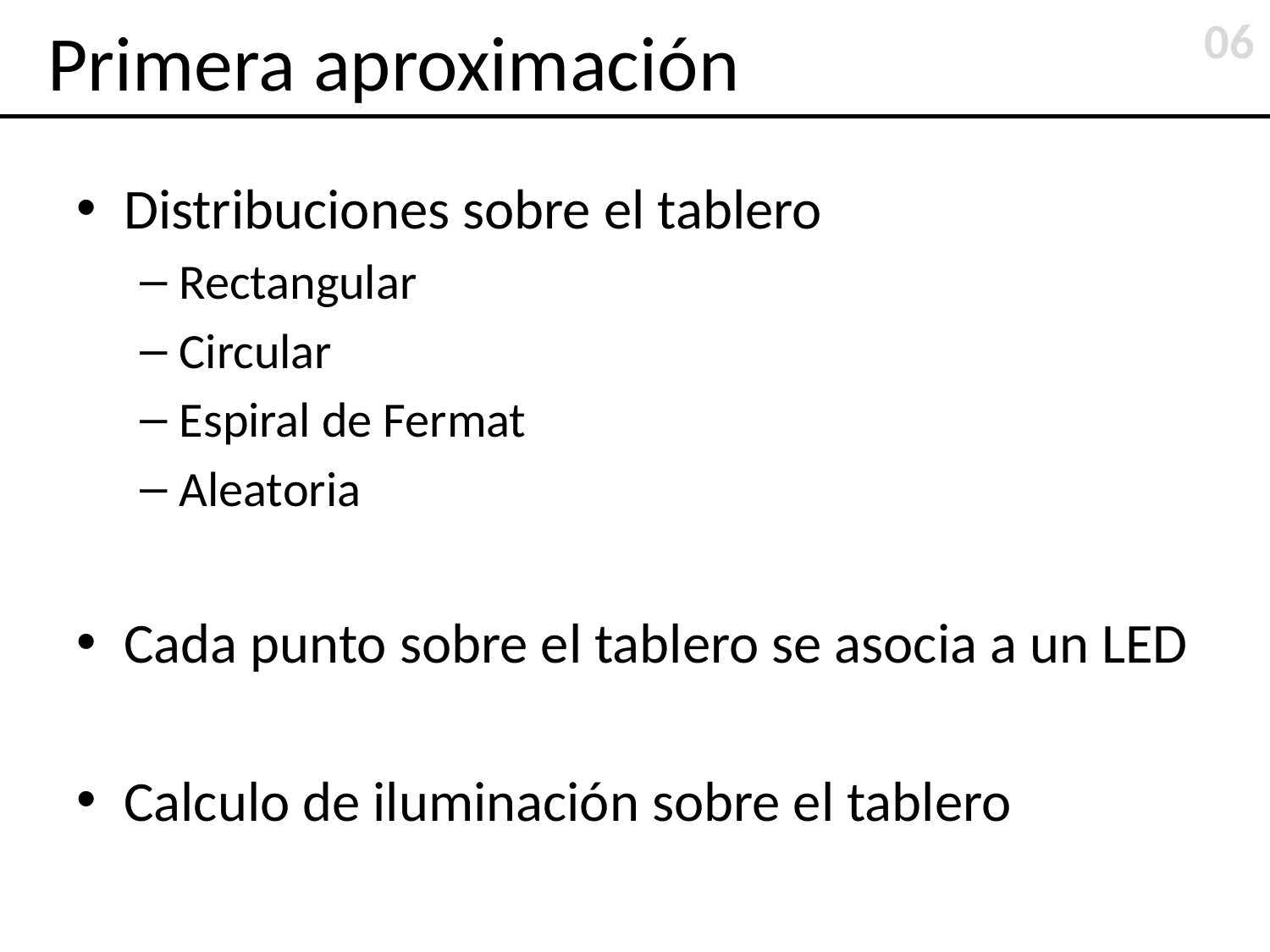

06
# Primera aproximación
Distribuciones sobre el tablero
Rectangular
Circular
Espiral de Fermat
Aleatoria

Cada punto sobre el tablero se asocia a un LED

Calculo de iluminación sobre el tablero